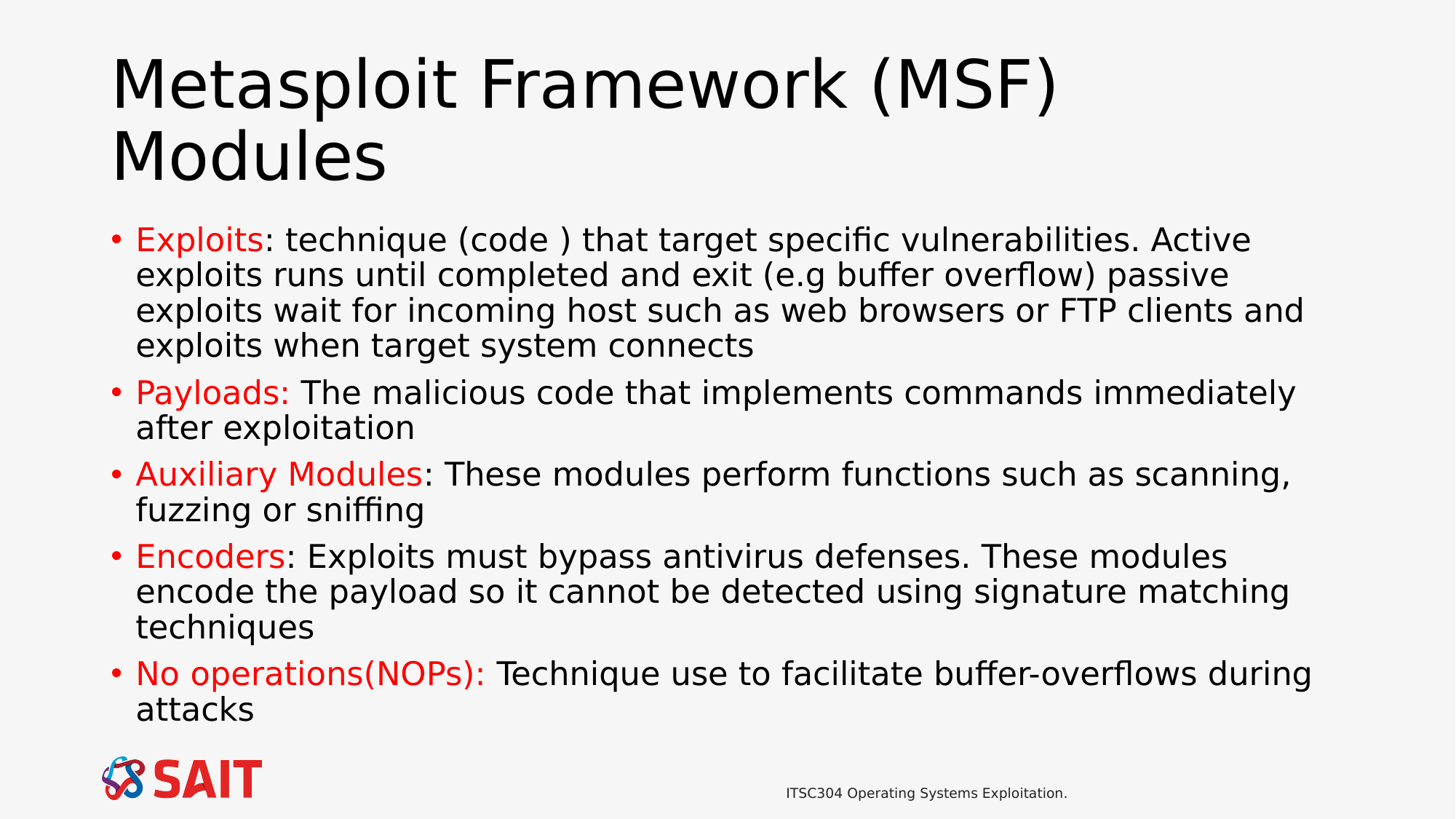

# Metasploit Framework (MSF) Modules
Exploits: technique (code ) that target specific vulnerabilities. Active exploits runs until completed and exit (e.g buffer overflow) passive exploits wait for incoming host such as web browsers or FTP clients and exploits when target system connects
Payloads: The malicious code that implements commands immediately after exploitation
Auxiliary Modules: These modules perform functions such as scanning, fuzzing or sniffing
Encoders: Exploits must bypass antivirus defenses. These modules encode the payload so it cannot be detected using signature matching techniques
No operations(NOPs): Technique use to facilitate buffer-overflows during attacks
ITSC304 Operating Systems Exploitation.